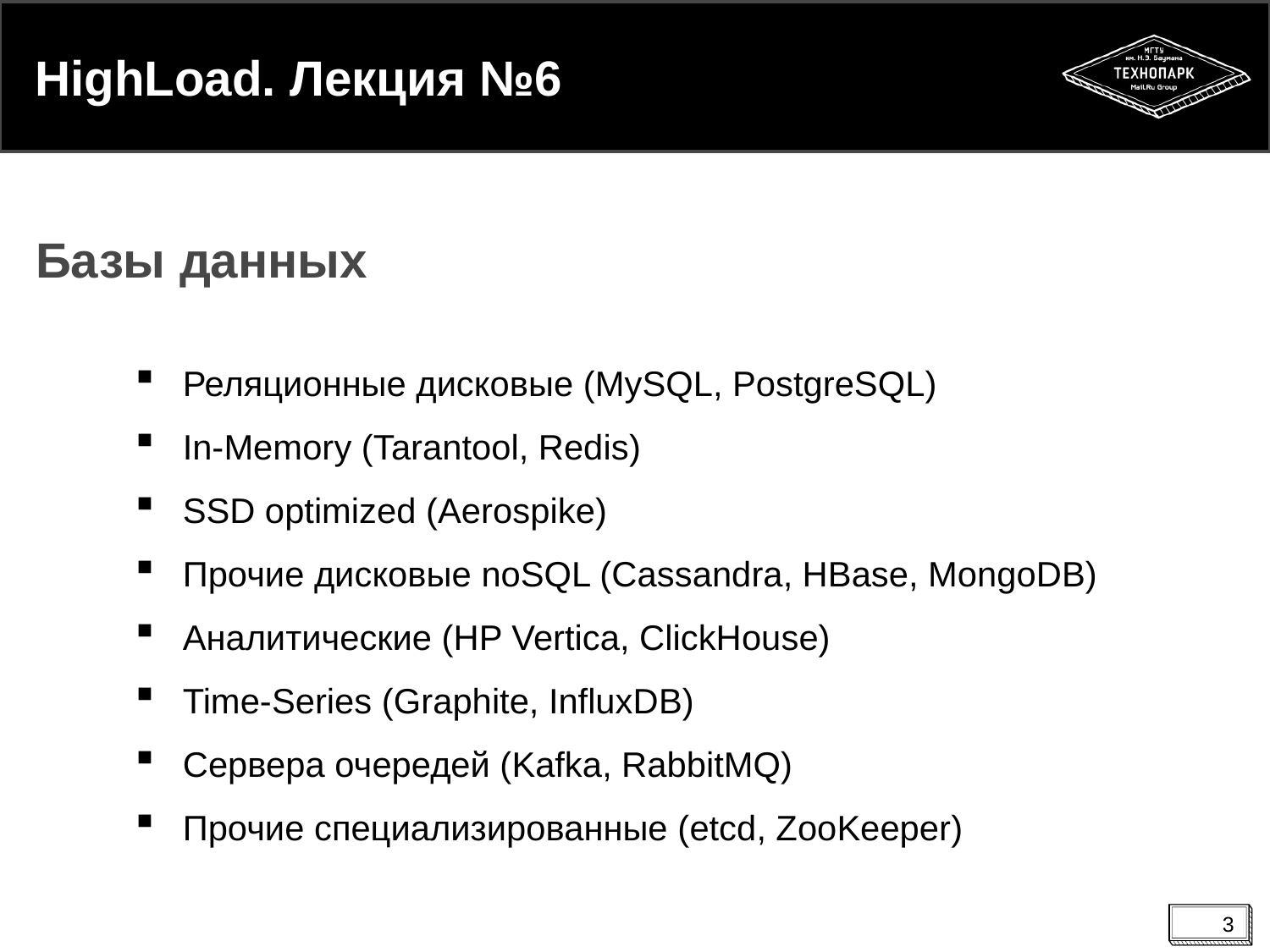

# HighLoad. Лекция №6
Базы данных

Реляционные дисковые (MySQL, PostgreSQL)
In-Memory (Tarantool, Redis)
SSD optimized (Aerospike)
Прочие дисковые noSQL (Cassandra, HBase, MongoDB)
Аналитические (HP Vertica, ClickHouse)
Time-Series (Graphite, InfluxDB)
Сервера очередей (Kafka, RabbitMQ)
Прочие специализированные (etcd, ZooKeeper)
3